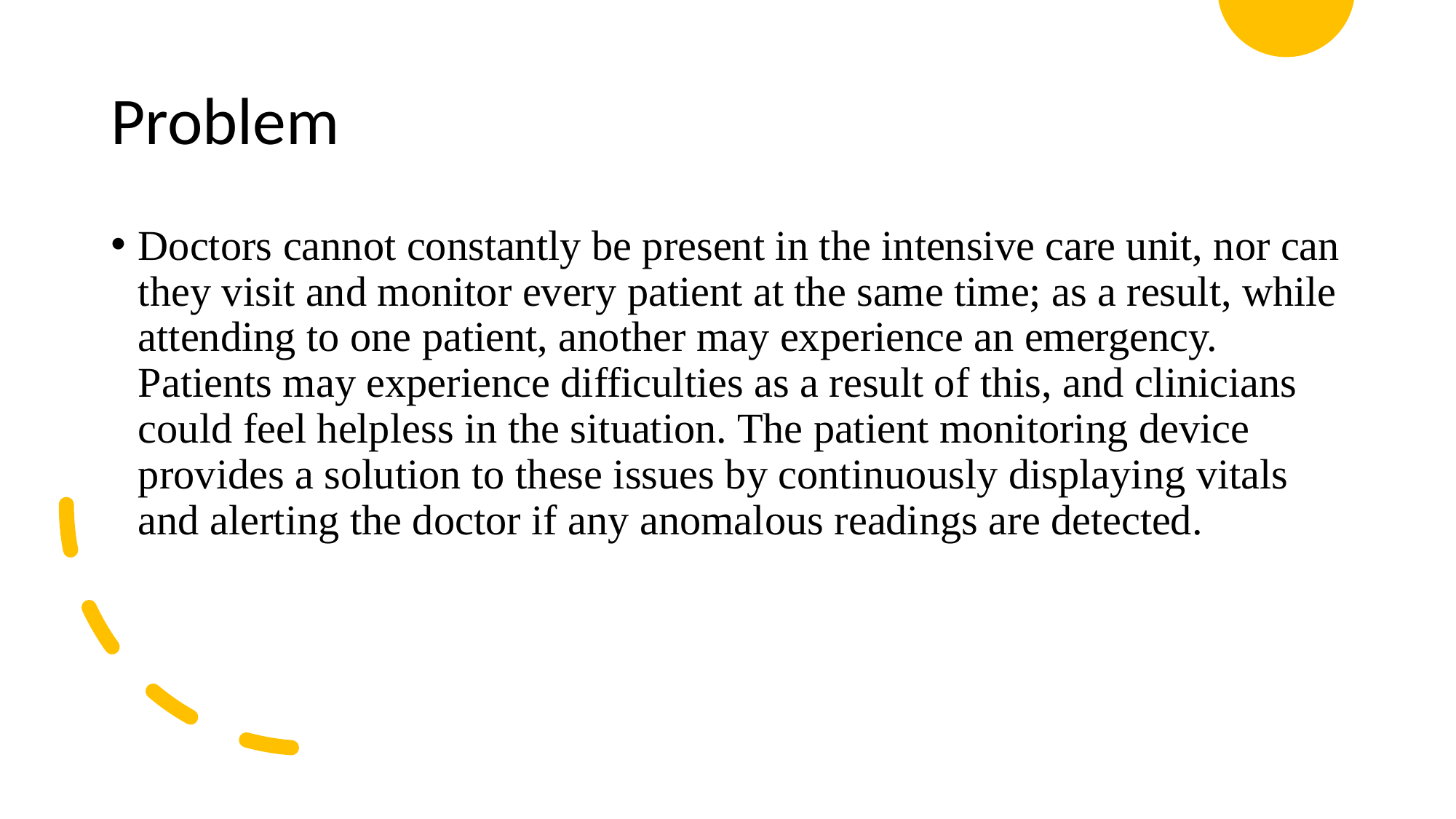

# Problem
Doctors cannot constantly be present in the intensive care unit, nor can they visit and monitor every patient at the same time; as a result, while attending to one patient, another may experience an emergency. Patients may experience difficulties as a result of this, and clinicians could feel helpless in the situation. The patient monitoring device provides a solution to these issues by continuously displaying vitals and alerting the doctor if any anomalous readings are detected.